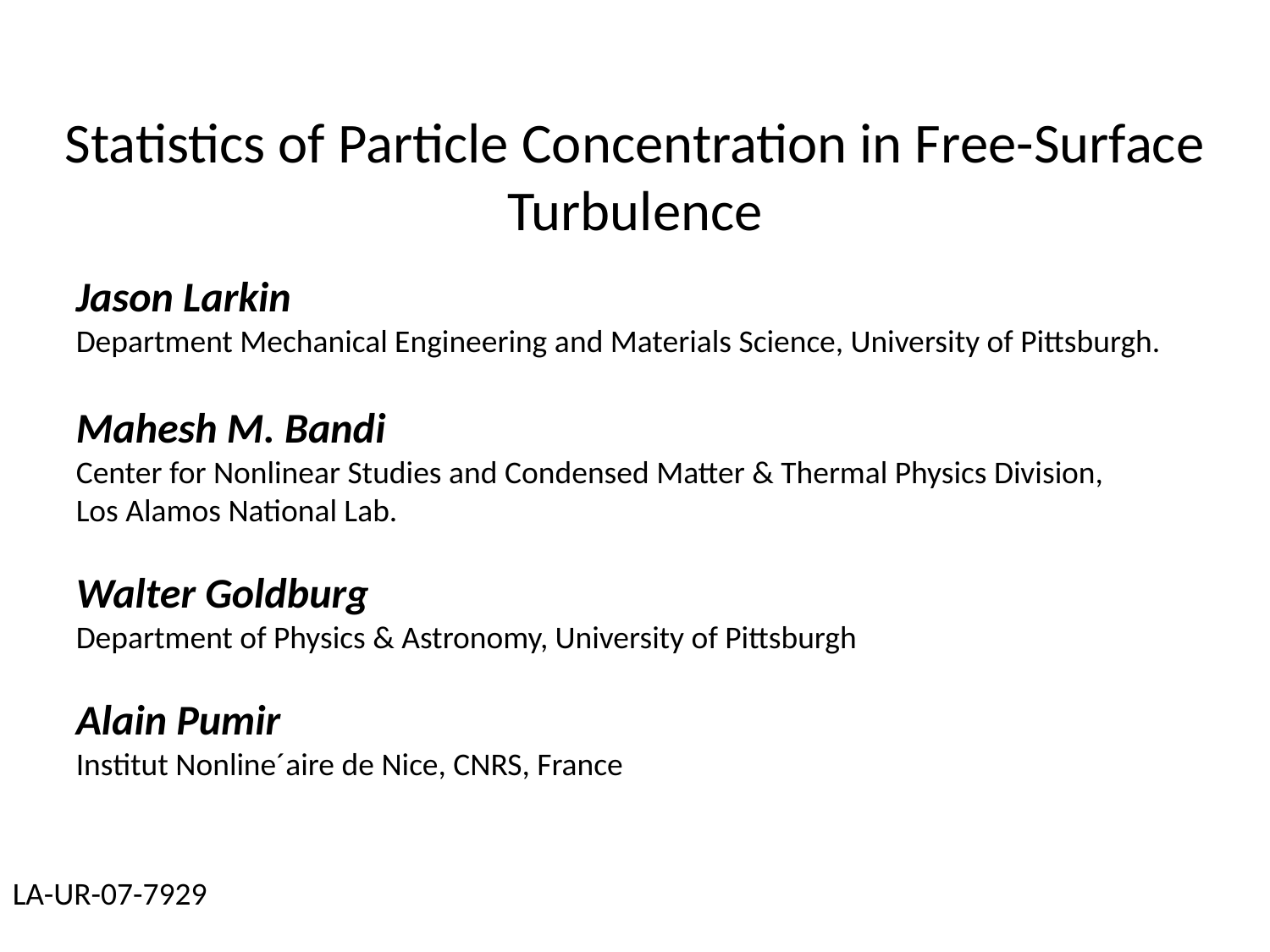

Statistics of Particle Concentration in Free-Surface Turbulence
Jason Larkin
Department Mechanical Engineering and Materials Science, University of Pittsburgh.

Mahesh M. Bandi
Center for Nonlinear Studies and Condensed Matter & Thermal Physics Division,
Los Alamos National Lab.

Walter Goldburg
Department of Physics & Astronomy, University of Pittsburgh

Alain Pumir
Institut Nonline´aire de Nice, CNRS, France
LA-UR-07-7929